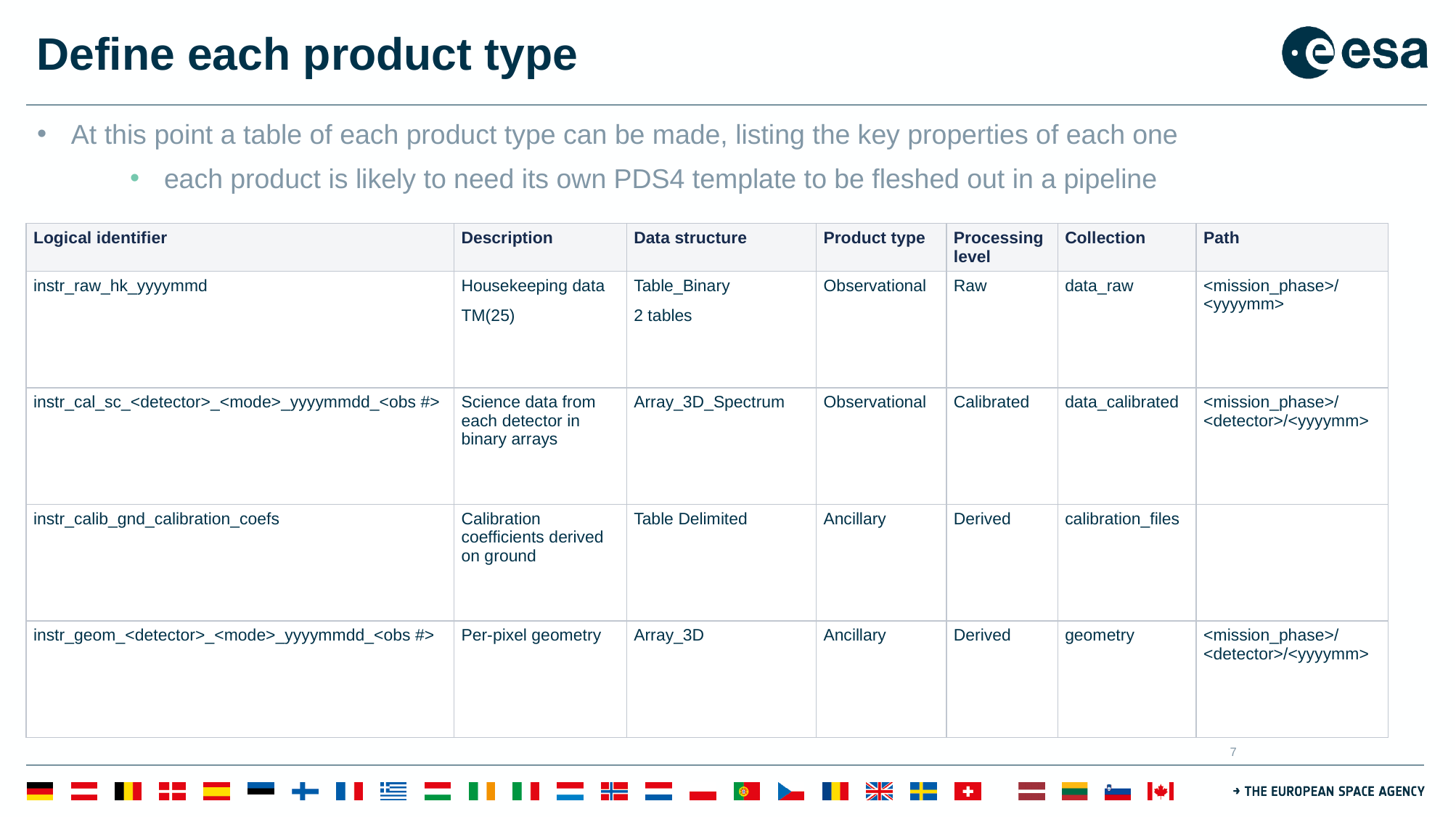

# Define each product type
At this point a table of each product type can be made, listing the key properties of each one
each product is likely to need its own PDS4 template to be fleshed out in a pipeline

| Logical identifier | Description | Data structure | Product type | Processing level | Collection | Path |
| --- | --- | --- | --- | --- | --- | --- |
| instr\_raw\_hk\_yyyymmd | Housekeeping data TM(25) | Table\_Binary 2 tables | Observational | Raw | data\_raw | <mission\_phase>/<yyyymm> |
| instr\_cal\_sc\_<detector>\_<mode>\_yyyymmdd\_<obs #> | Science data from each detector in binary arrays | Array\_3D\_Spectrum | Observational | Calibrated | data\_calibrated | <mission\_phase>/<detector>/<yyyymm> |
| instr\_calib\_gnd\_calibration\_coefs | Calibration coefficients derived on ground | Table Delimited | Ancillary | Derived | calibration\_files |  |
| instr\_geom\_<detector>\_<mode>\_yyyymmdd\_<obs #> | Per-pixel geometry | Array\_3D | Ancillary | Derived | geometry | <mission\_phase>/<detector>/<yyyymm> |